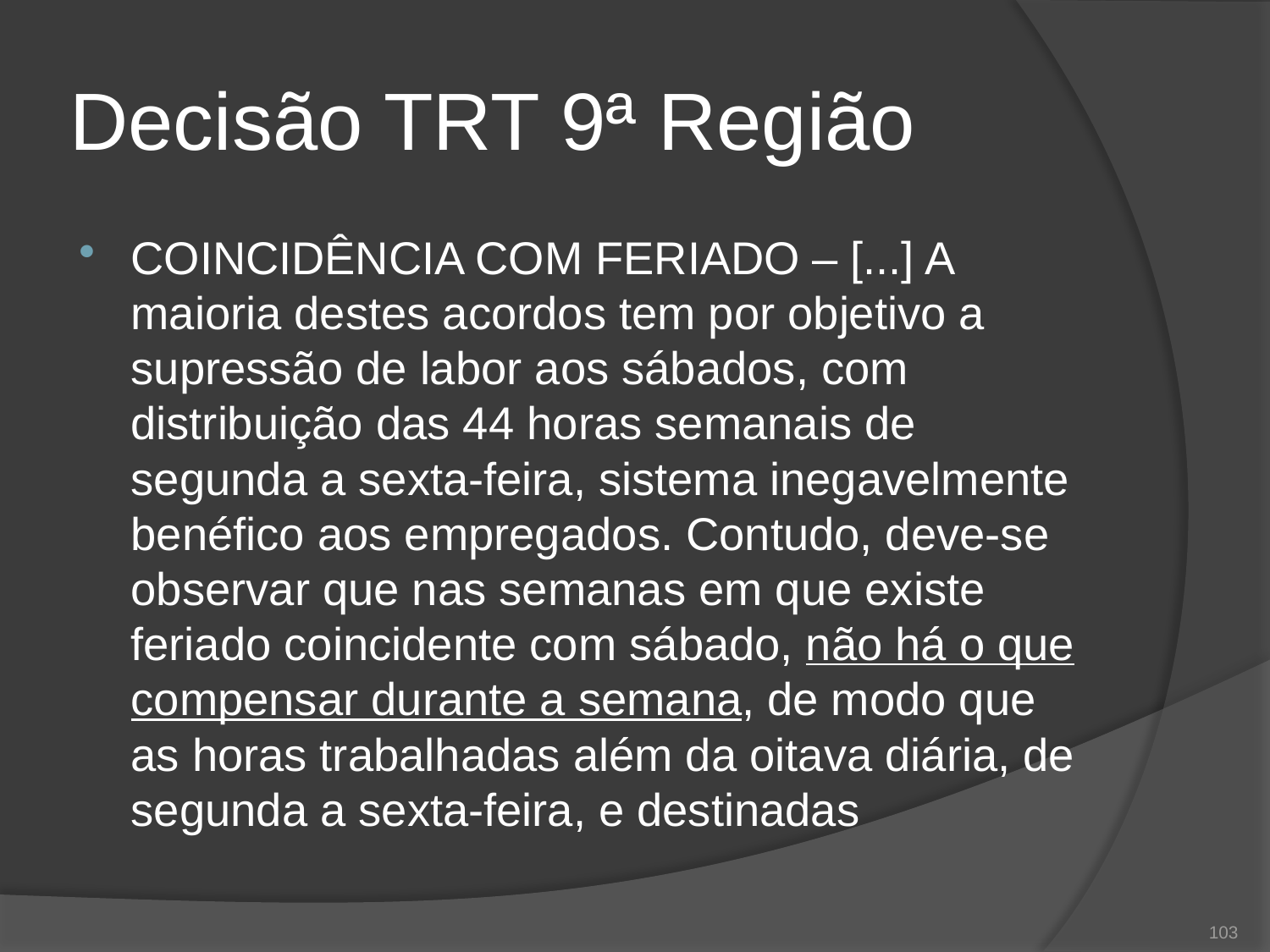

# Decisão TRT 9ª Região
COINCIDÊNCIA COM FERIADO – [...] A maioria destes acordos tem por objetivo a supressão de labor aos sábados, com distribuição das 44 horas semanais de segunda a sexta-feira, sistema inegavelmente benéfico aos empregados. Contudo, deve-se observar que nas semanas em que existe feriado coincidente com sábado, não há o que compensar durante a semana, de modo que as horas trabalhadas além da oitava diária, de segunda a sexta-feira, e destinadas
103